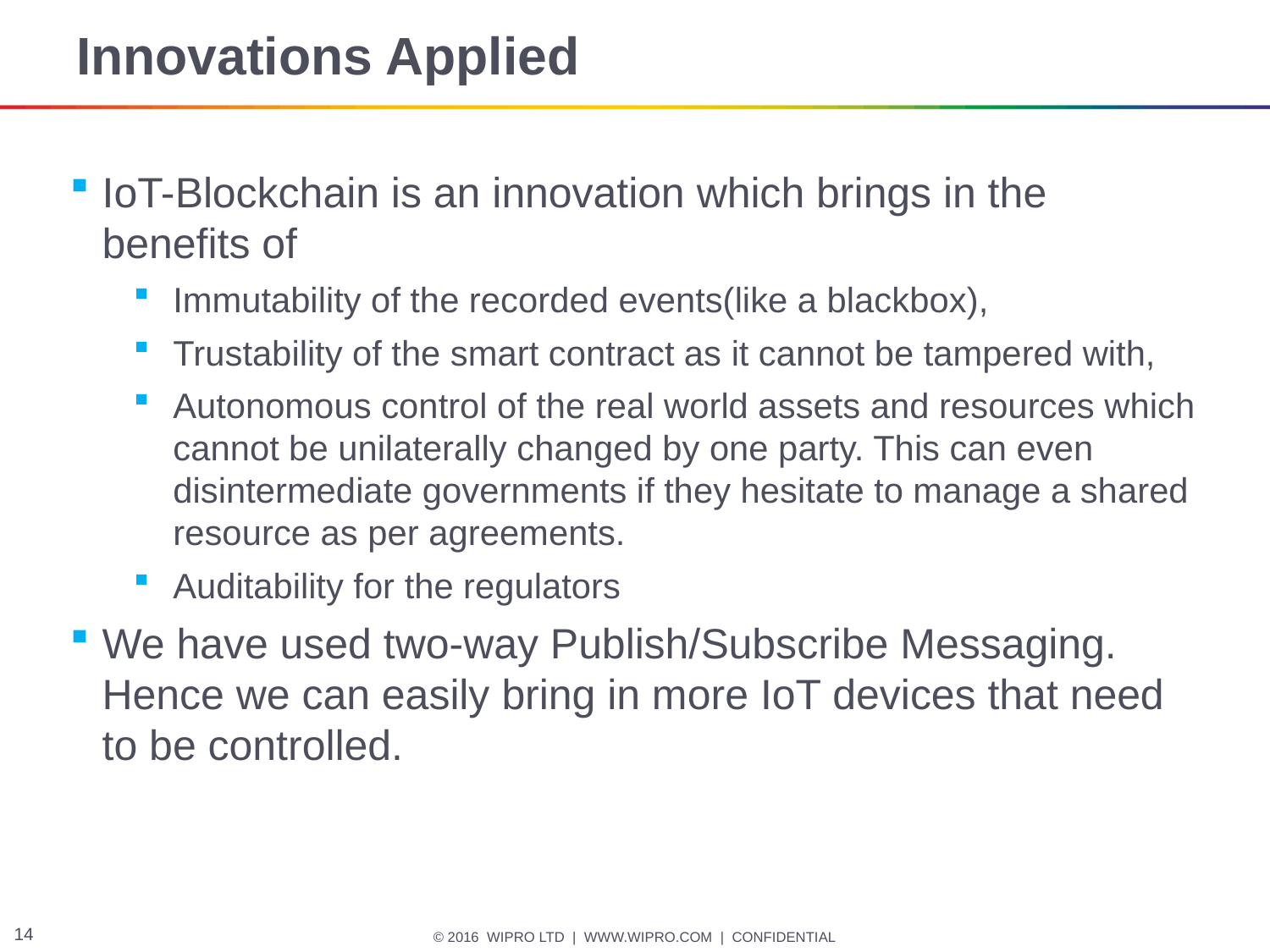

# Innovations Applied
IoT-Blockchain is an innovation which brings in the benefits of
Immutability of the recorded events(like a blackbox),
Trustability of the smart contract as it cannot be tampered with,
Autonomous control of the real world assets and resources which cannot be unilaterally changed by one party. This can even disintermediate governments if they hesitate to manage a shared resource as per agreements.
Auditability for the regulators
We have used two-way Publish/Subscribe Messaging. Hence we can easily bring in more IoT devices that need to be controlled.